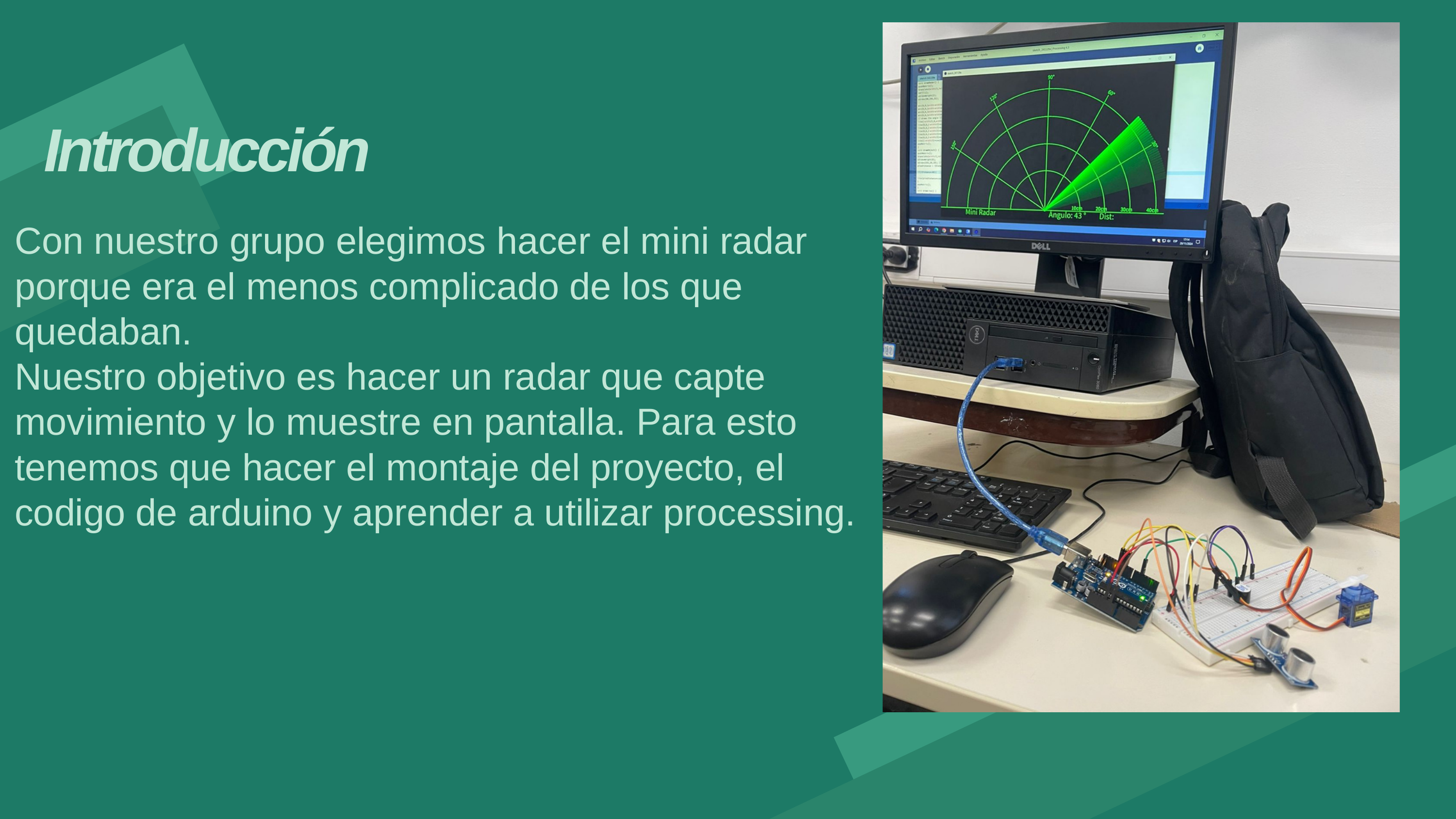

Introducción

Con nuestro grupo elegimos hacer el mini radar porque era el menos complicado de los que quedaban.
Nuestro objetivo es hacer un radar que capte movimiento y lo muestre en pantalla. Para esto tenemos que hacer el montaje del proyecto, el codigo de arduino y aprender a utilizar processing.